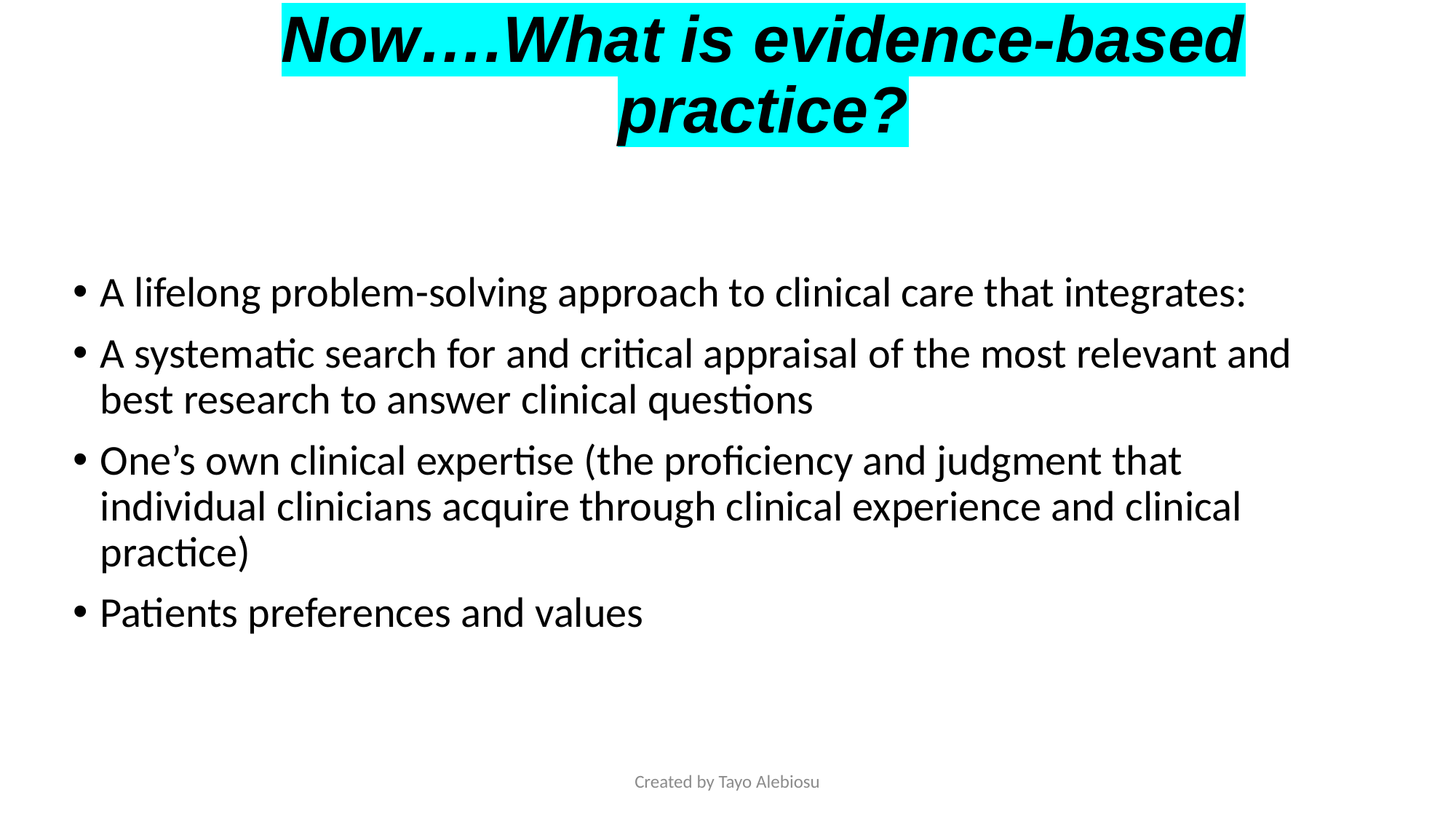

# Now….What is evidence-based practice?

A lifelong problem-solving approach to clinical care that integrates:
A systematic search for and critical appraisal of the most relevant and best research to answer clinical questions
One’s own clinical expertise (the proficiency and judgment that individual clinicians acquire through clinical experience and clinical practice)
Patients preferences and values

Created by Tayo Alebiosu